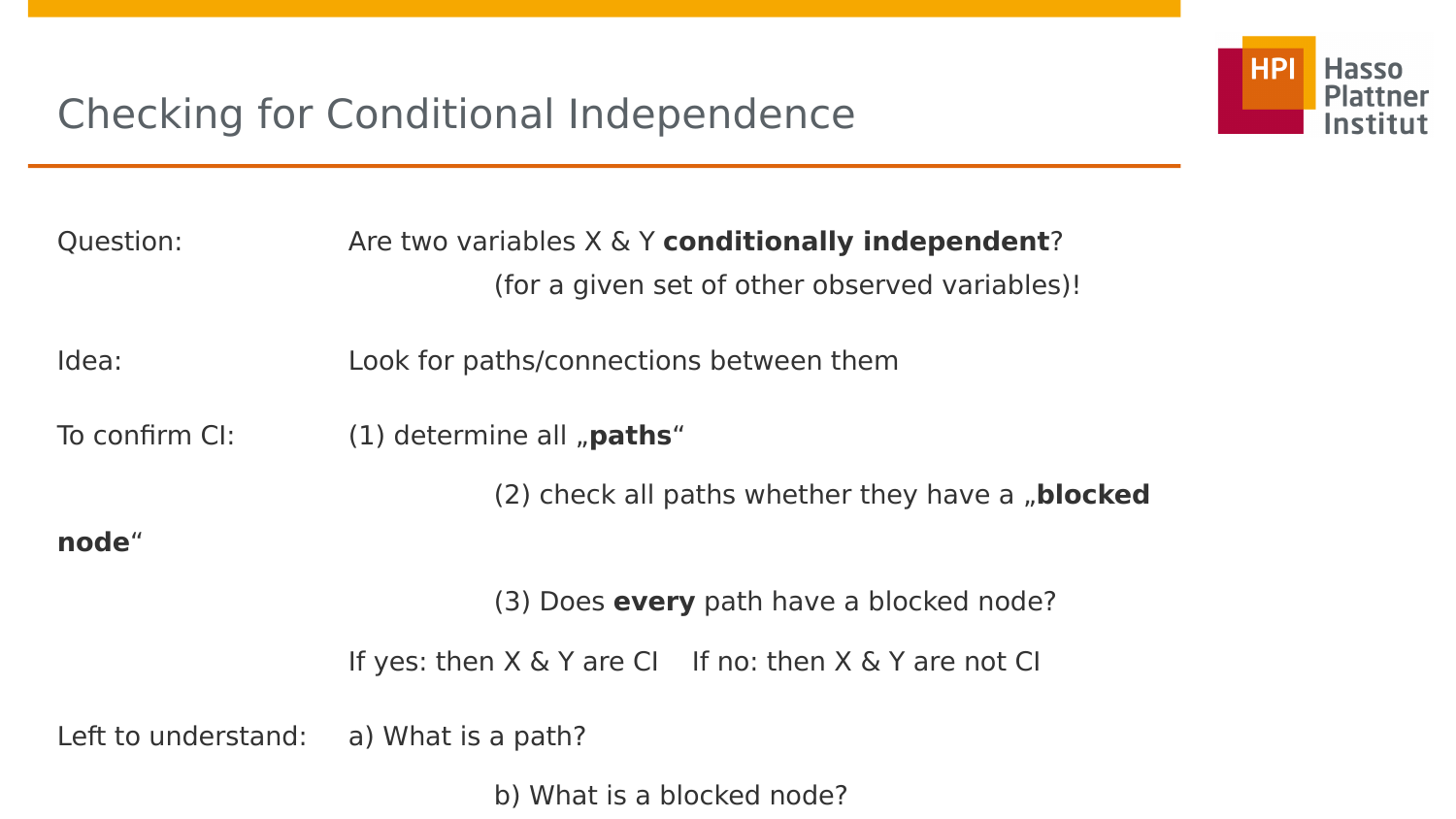

# Checking for Conditional Independence
Question:		Are two variables X & Y conditionally independent?
			(for a given set of other observed variables)!
Idea:		Look for paths/connections between them
To confirm CI:	(1) determine all „paths“
			(2) check all paths whether they have a „blocked node“
			(3) Does every path have a blocked node?
		If yes: then X & Y are CI    If no: then X & Y are not CI

Left to understand:	a) What is a path?
			b) What is a blocked node?